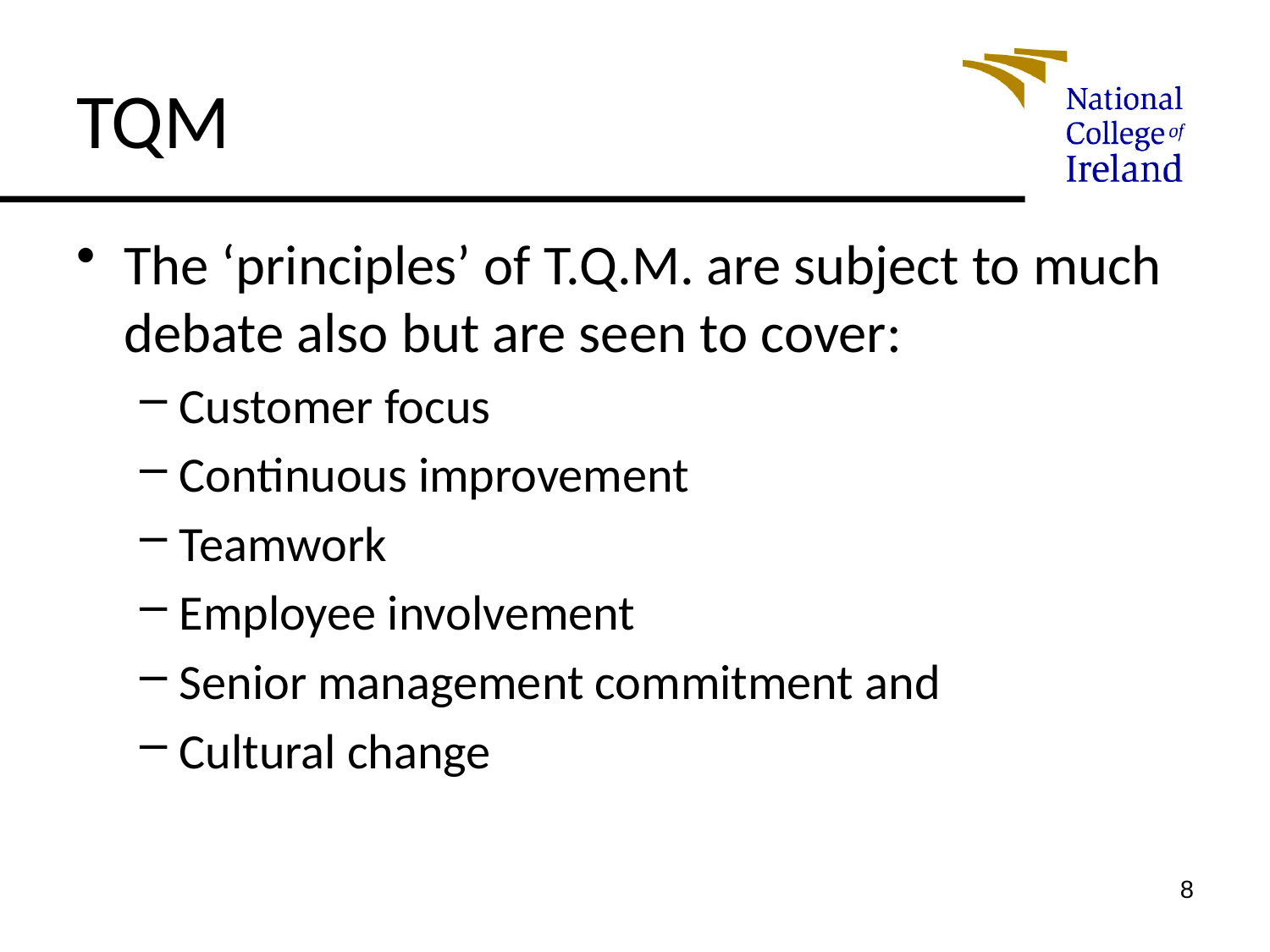

# TQM
The ‘principles’ of T.Q.M. are subject to much debate also but are seen to cover:
Customer focus
Continuous improvement
Teamwork
Employee involvement
Senior management commitment and
Cultural change
8